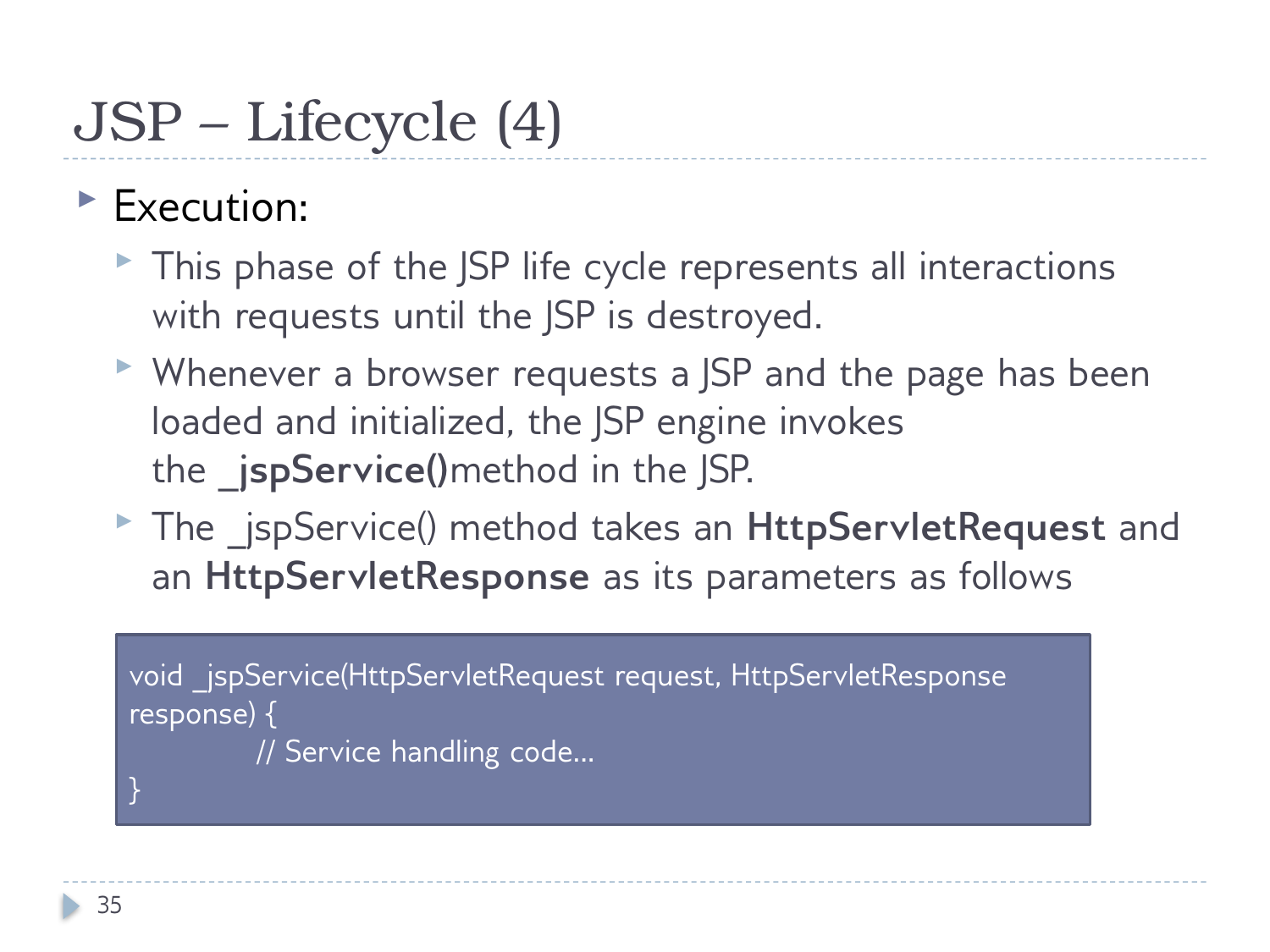

# JSP – Lifecycle (4)
Execution:
This phase of the JSP life cycle represents all interactions with requests until the JSP is destroyed.
Whenever a browser requests a JSP and the page has been loaded and initialized, the JSP engine invokes the _jspService()method in the JSP.
The _jspService() method takes an HttpServletRequest and an HttpServletResponse as its parameters as follows
void _jspService(HttpServletRequest request, HttpServletResponse response) {
	// Service handling code...
}
35